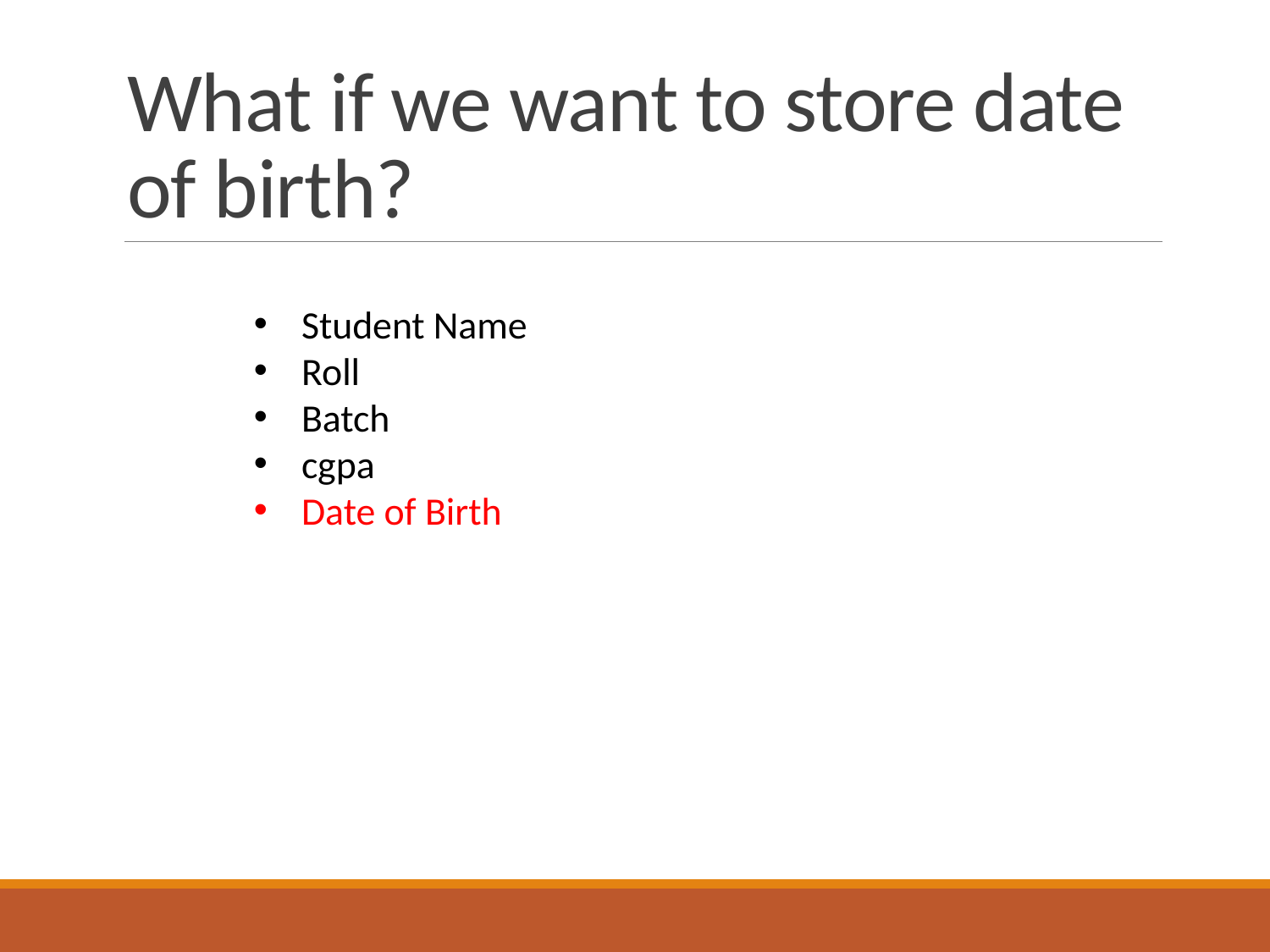

# What if we want to store date of birth?

Student Name
Roll
Batch
cgpa
Date of Birth